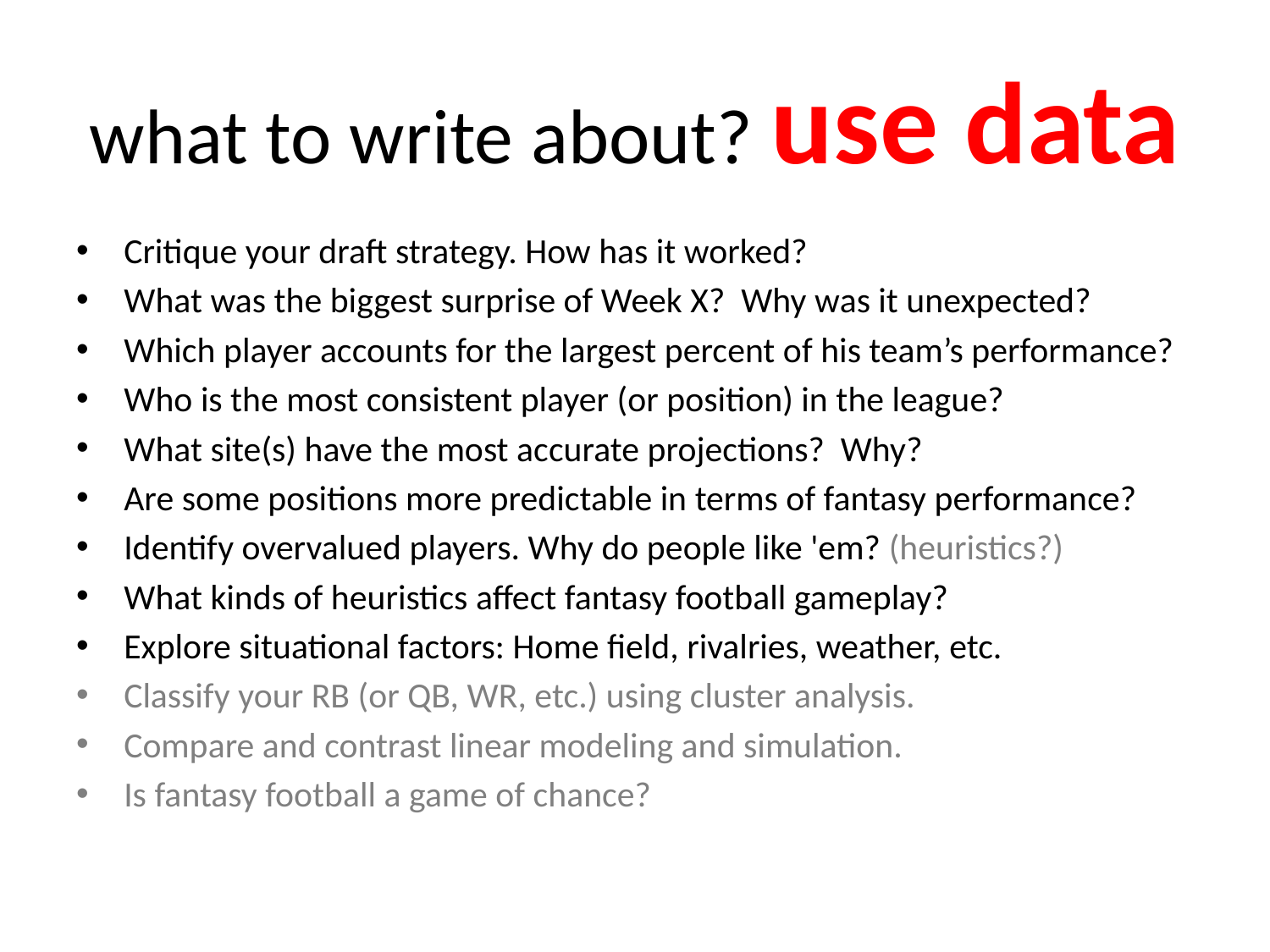

# what to write about? use data
Critique your draft strategy. How has it worked?
What was the biggest surprise of Week X?  Why was it unexpected?
Which player accounts for the largest percent of his team’s performance?
Who is the most consistent player (or position) in the league?
What site(s) have the most accurate projections?  Why?
Are some positions more predictable in terms of fantasy performance?
Identify overvalued players. Why do people like 'em? (heuristics?)
What kinds of heuristics affect fantasy football gameplay?
Explore situational factors: Home field, rivalries, weather, etc.
Classify your RB (or QB, WR, etc.) using cluster analysis.
Compare and contrast linear modeling and simulation.
Is fantasy football a game of chance?